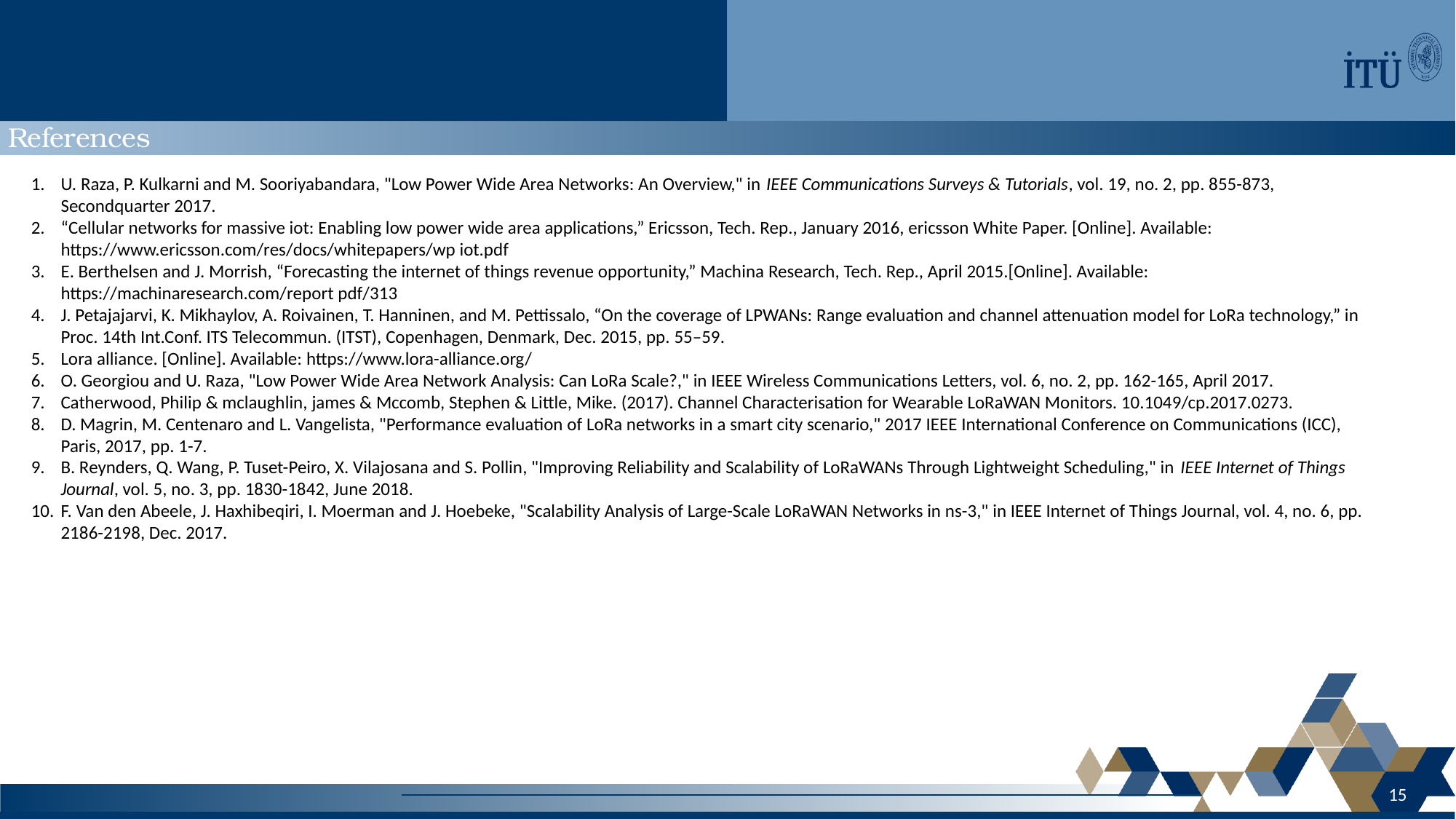

References
U. Raza, P. Kulkarni and M. Sooriyabandara, "Low Power Wide Area Networks: An Overview," in IEEE Communications Surveys & Tutorials, vol. 19, no. 2, pp. 855-873, Secondquarter 2017.
“Cellular networks for massive iot: Enabling low power wide area applications,” Ericsson, Tech. Rep., January 2016, ericsson White Paper. [Online]. Available: https://www.ericsson.com/res/docs/whitepapers/wp iot.pdf
E. Berthelsen and J. Morrish, “Forecasting the internet of things revenue opportunity,” Machina Research, Tech. Rep., April 2015.[Online]. Available: https://machinaresearch.com/report pdf/313
J. Petajajarvi, K. Mikhaylov, A. Roivainen, T. Hanninen, and M. Pettissalo, “On the coverage of LPWANs: Range evaluation and channel attenuation model for LoRa technology,” in Proc. 14th Int.Conf. ITS Telecommun. (ITST), Copenhagen, Denmark, Dec. 2015, pp. 55–59.
Lora alliance. [Online]. Available: https://www.lora-alliance.org/
O. Georgiou and U. Raza, "Low Power Wide Area Network Analysis: Can LoRa Scale?," in IEEE Wireless Communications Letters, vol. 6, no. 2, pp. 162-165, April 2017.
Catherwood, Philip & mclaughlin, james & Mccomb, Stephen & Little, Mike. (2017). Channel Characterisation for Wearable LoRaWAN Monitors. 10.1049/cp.2017.0273.
D. Magrin, M. Centenaro and L. Vangelista, "Performance evaluation of LoRa networks in a smart city scenario," 2017 IEEE International Conference on Communications (ICC), Paris, 2017, pp. 1-7.
B. Reynders, Q. Wang, P. Tuset-Peiro, X. Vilajosana and S. Pollin, "Improving Reliability and Scalability of LoRaWANs Through Lightweight Scheduling," in IEEE Internet of Things Journal, vol. 5, no. 3, pp. 1830-1842, June 2018.
F. Van den Abeele, J. Haxhibeqiri, I. Moerman and J. Hoebeke, "Scalability Analysis of Large-Scale LoRaWAN Networks in ns-3," in IEEE Internet of Things Journal, vol. 4, no. 6, pp. 2186-2198, Dec. 2017.
15